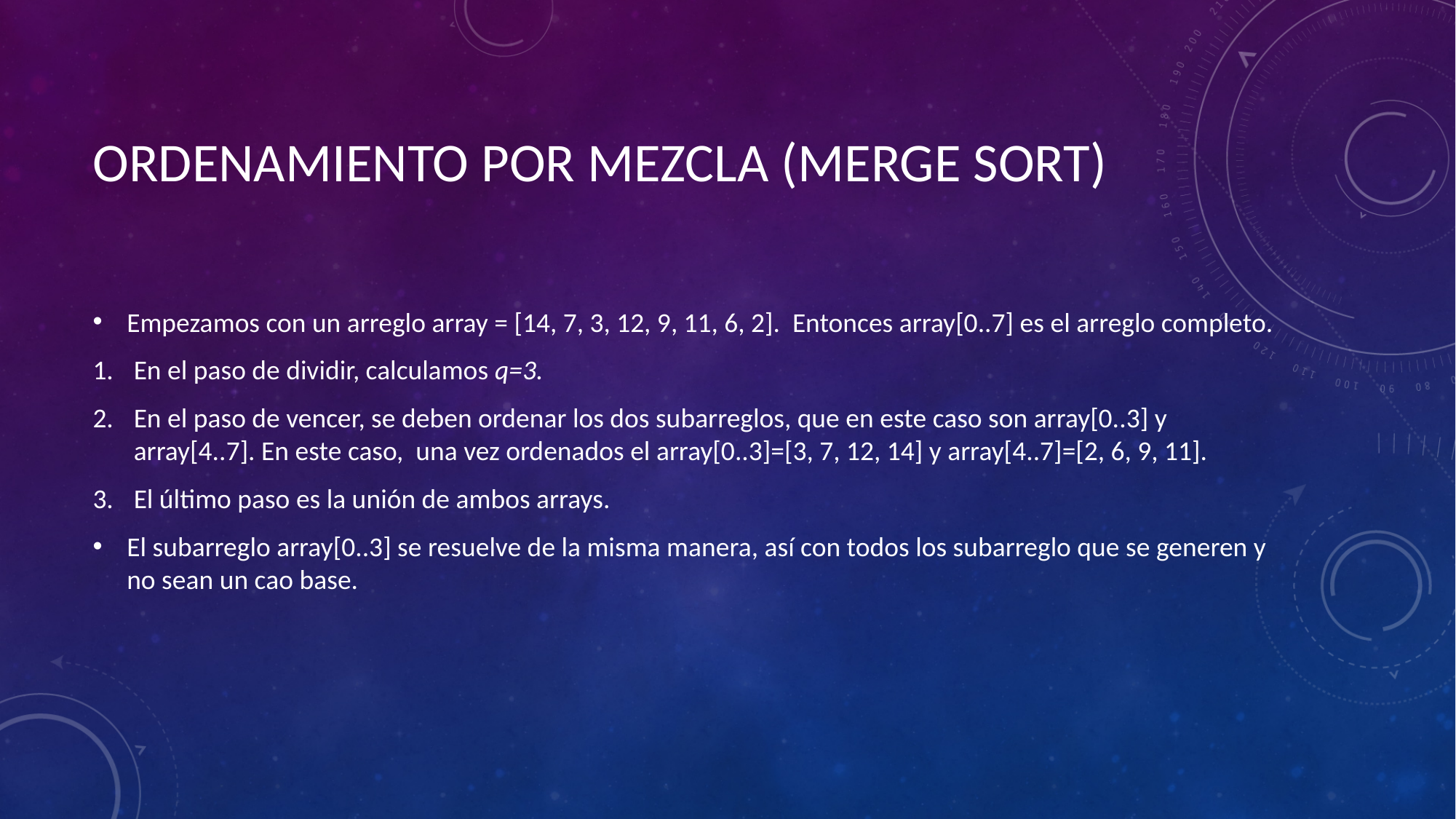

# Ordenamiento por mezcla (merge sort)
Empezamos con un arreglo array = [14, 7, 3, 12, 9, 11, 6, 2].  Entonces array[0..7] es el arreglo completo.
En el paso de dividir, calculamos q=3.
En el paso de vencer, se deben ordenar los dos subarreglos, que en este caso son array[0..3] y array[4..7]. En este caso,  una vez ordenados el array[0..3]=[3, 7, 12, 14] y array[4..7]=[2, 6, 9, 11].
El último paso es la unión de ambos arrays.
El subarreglo array[0..3] se resuelve de la misma manera, así con todos los subarreglo que se generen y no sean un cao base.